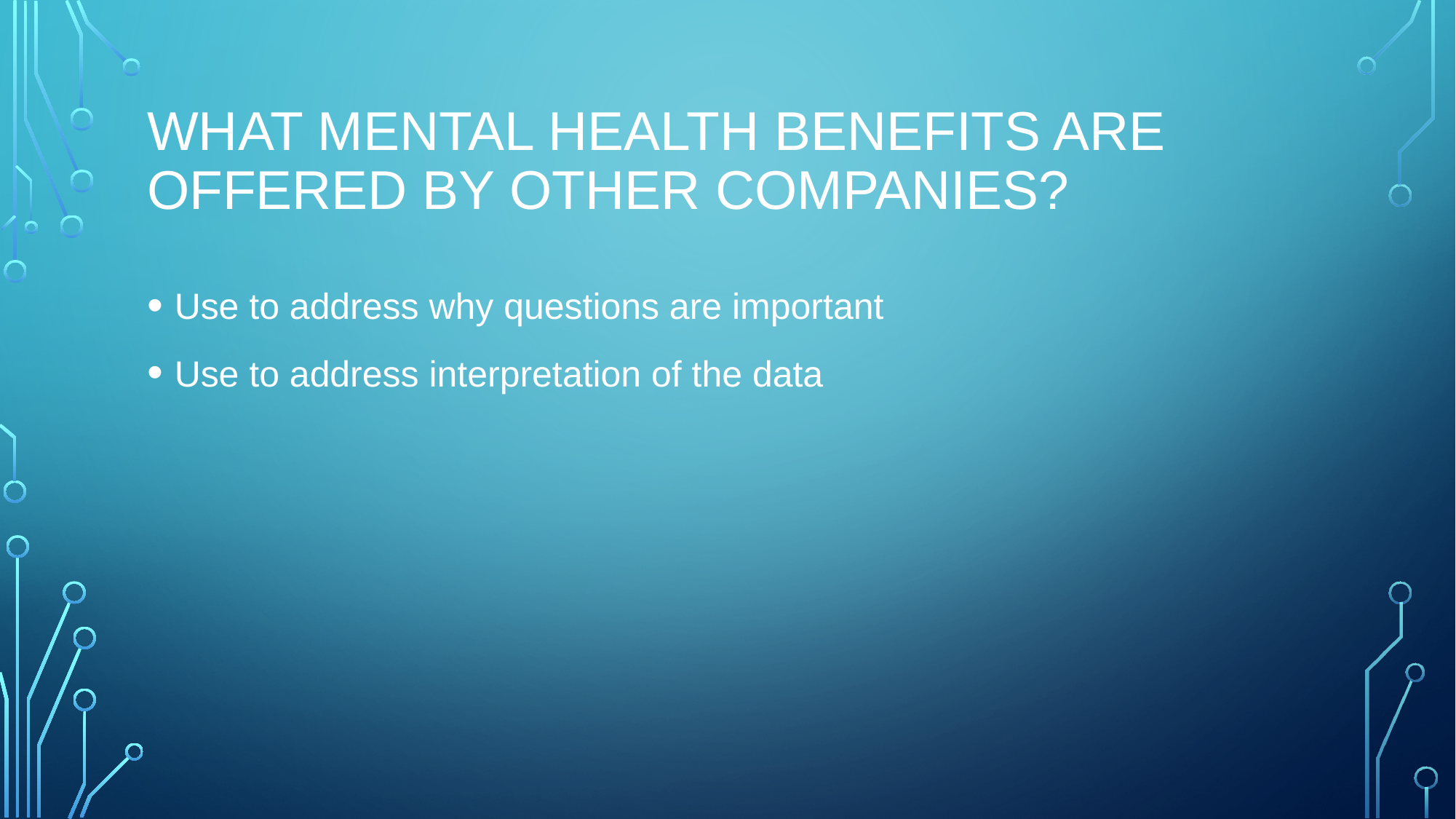

# What mental Health Benefits are offered by other companies?
Use to address why questions are important
Use to address interpretation of the data